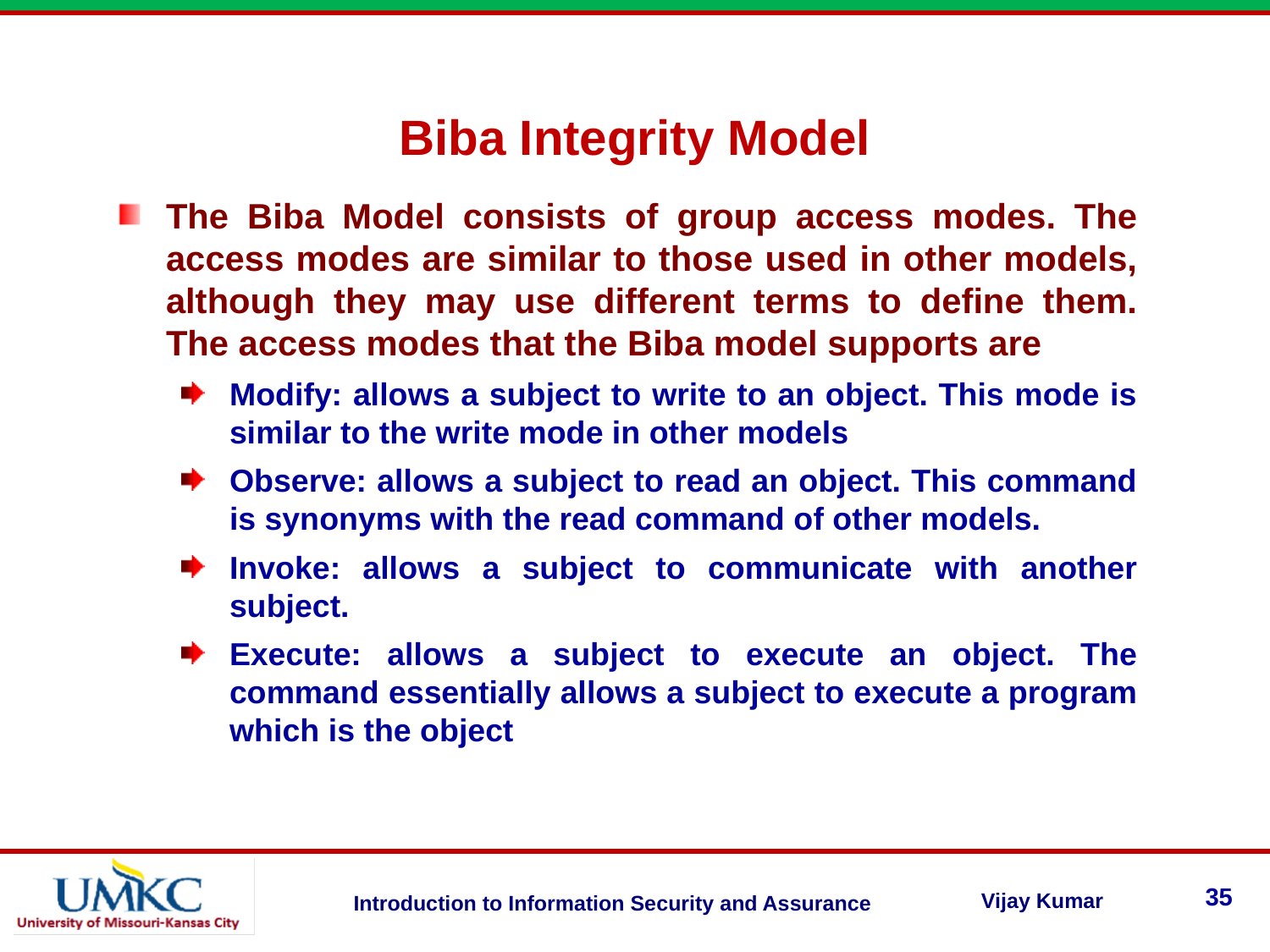

Biba Integrity Model
The Biba Model consists of group access modes. The access modes are similar to those used in other models, although they may use different terms to define them. The access modes that the Biba model supports are
Modify: allows a subject to write to an object. This mode is similar to the write mode in other models
Observe: allows a subject to read an object. This command is synonyms with the read command of other models.
Invoke: allows a subject to communicate with another subject.
Execute: allows a subject to execute an object. The command essentially allows a subject to execute a program which is the object
35